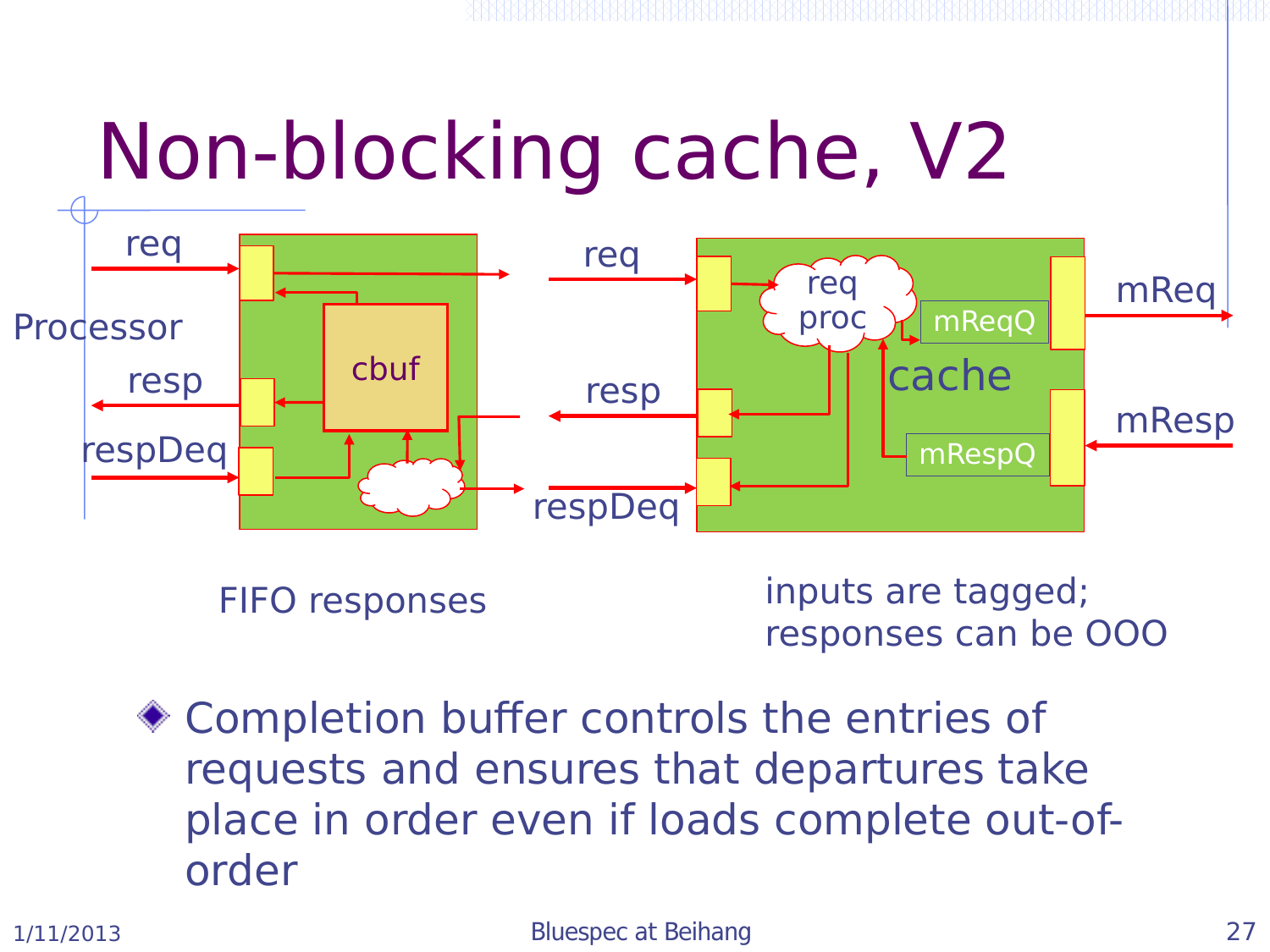

# Non-blocking cache, V2
req
req

req proc

mReq

mReqQ
Processor

cbuf

cache

resp
resp

mResp

respDeq
mRespQ

respDeq
inputs are tagged;
responses can be OOO
FIFO responses
Completion buffer controls the entries of requests and ensures that departures take place in order even if loads complete out-of-order

1/11/2013
Bluespec at Beihang
27